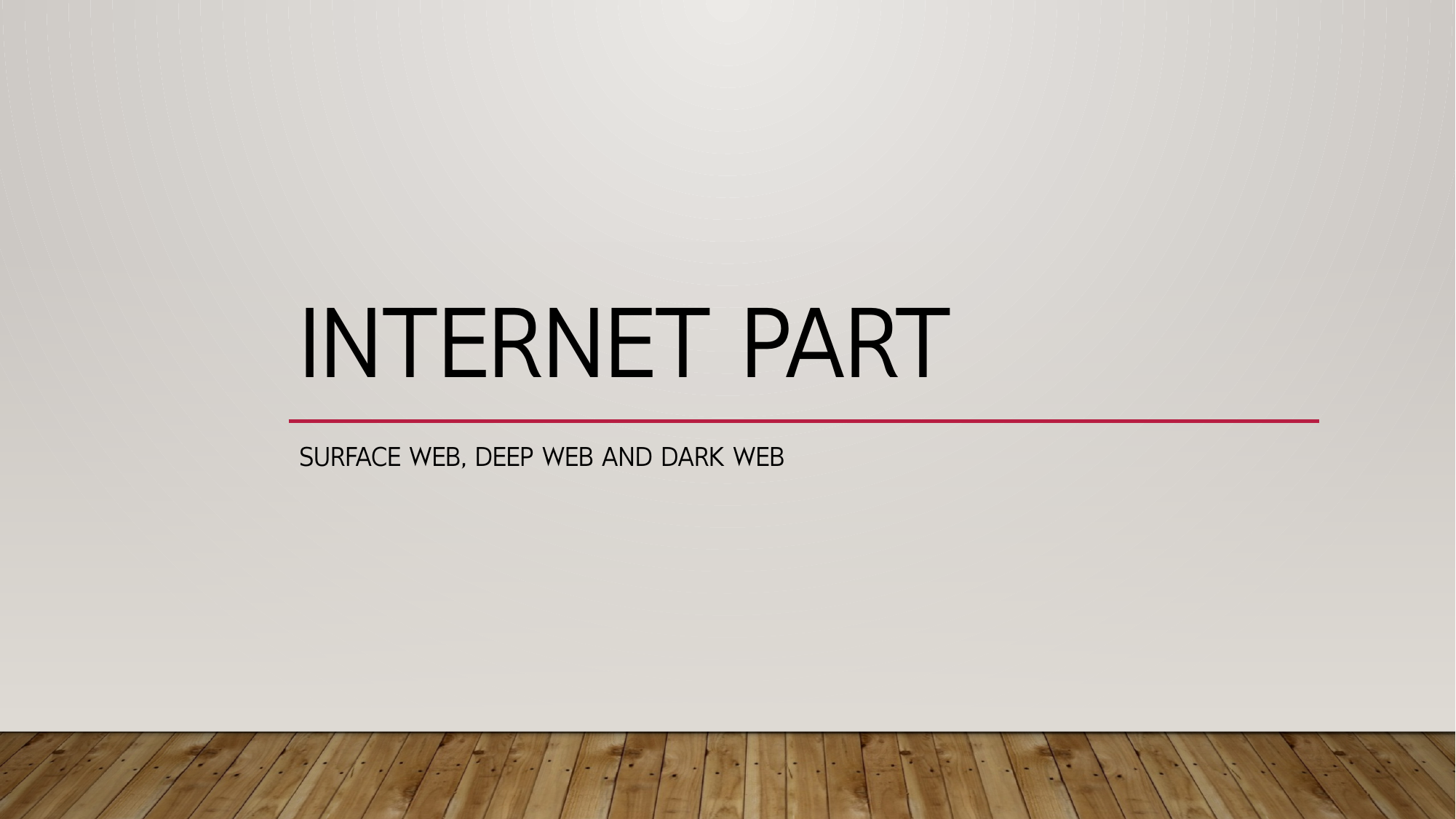

# Internet Part
Surface web, Deep web and dark web